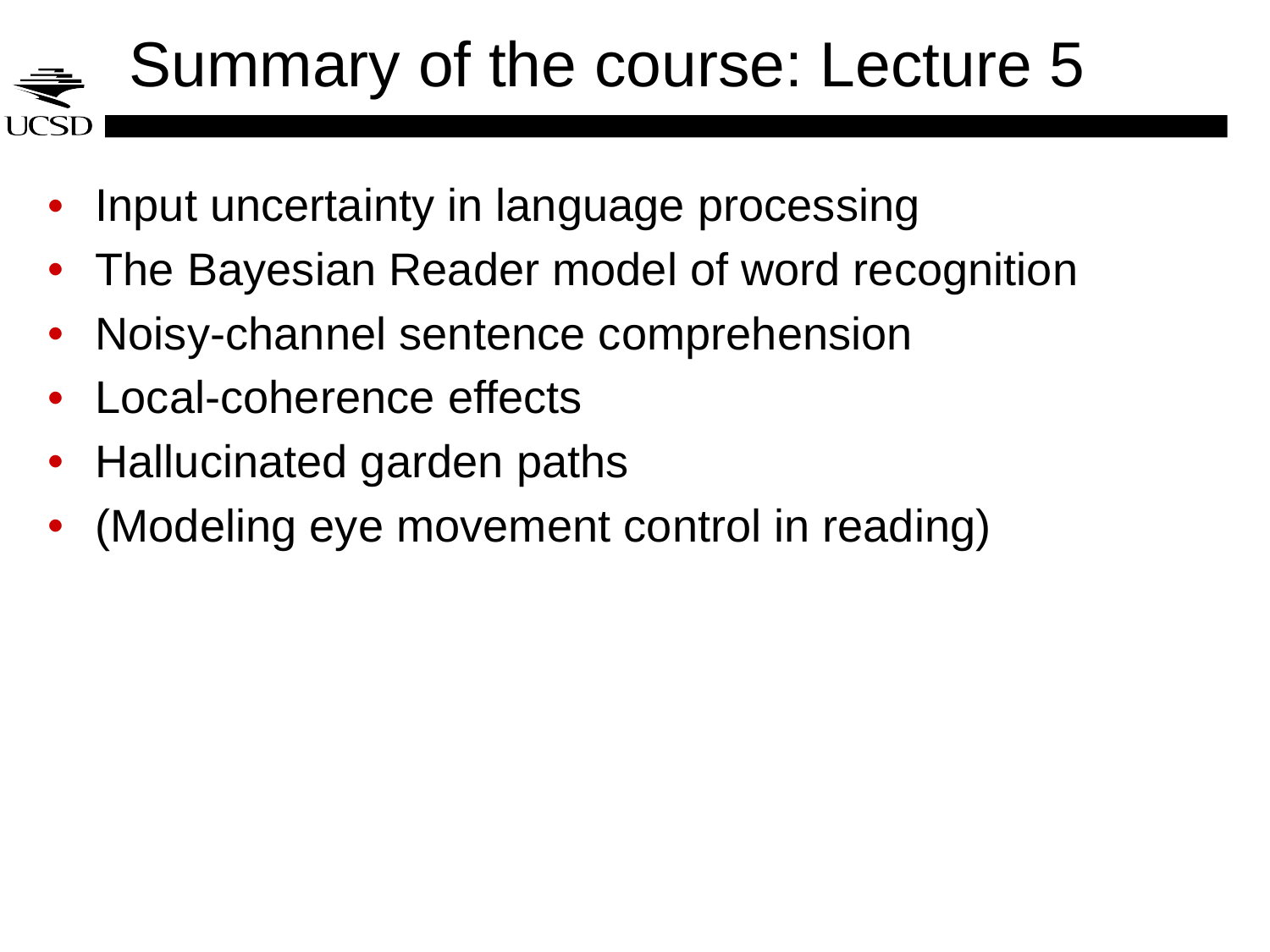

# Summary of the course: Lecture 5
Input uncertainty in language processing
The Bayesian Reader model of word recognition
Noisy-channel sentence comprehension
Local-coherence effects
Hallucinated garden paths
(Modeling eye movement control in reading)